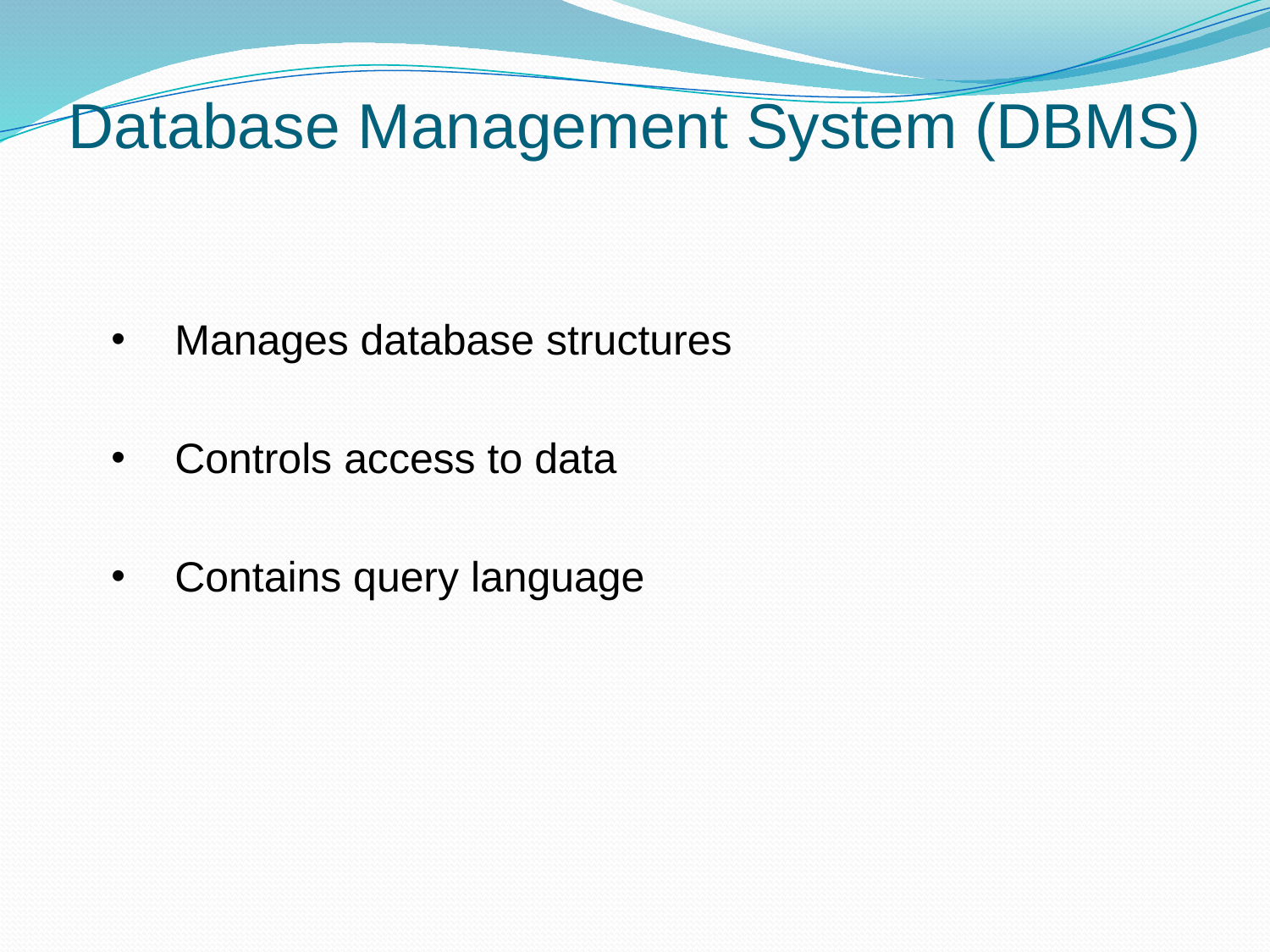

Database Management System (DBMS)
Manages database structures

Controls access to data

Contains query language